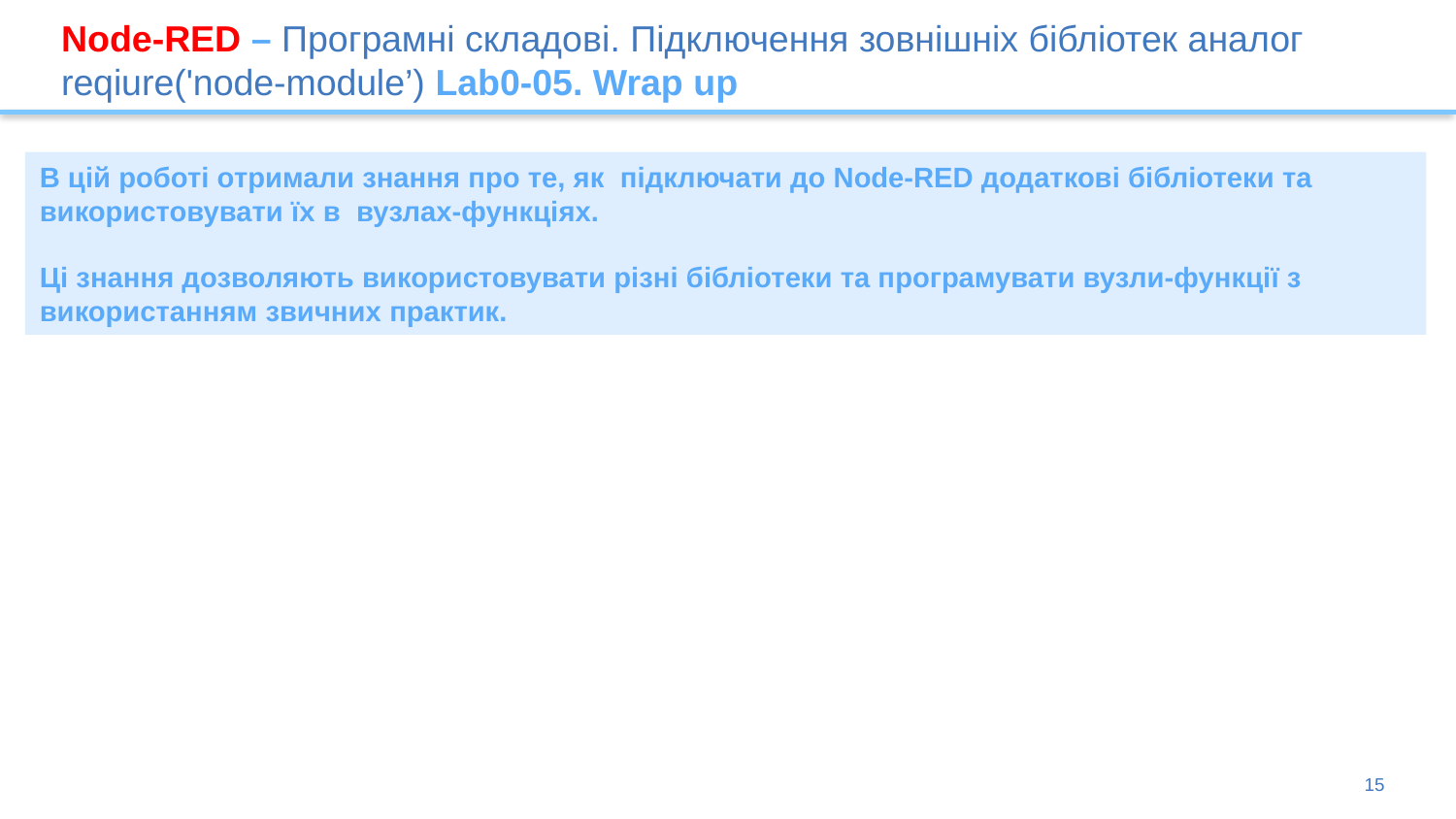

# Node-RED – Програмні складові. Підключення зовнішніх бібліотек аналог reqiure('node-module’) Lab0-05. Wrap up
В цій роботі отримали знання про те, як  підключати до Node-RED додаткові бібліотеки та використовувати їх в  вузлах-функціях.

Ці знання дозволяють використовувати різні бібліотеки та програмувати вузли-функції з використанням звичних практик.